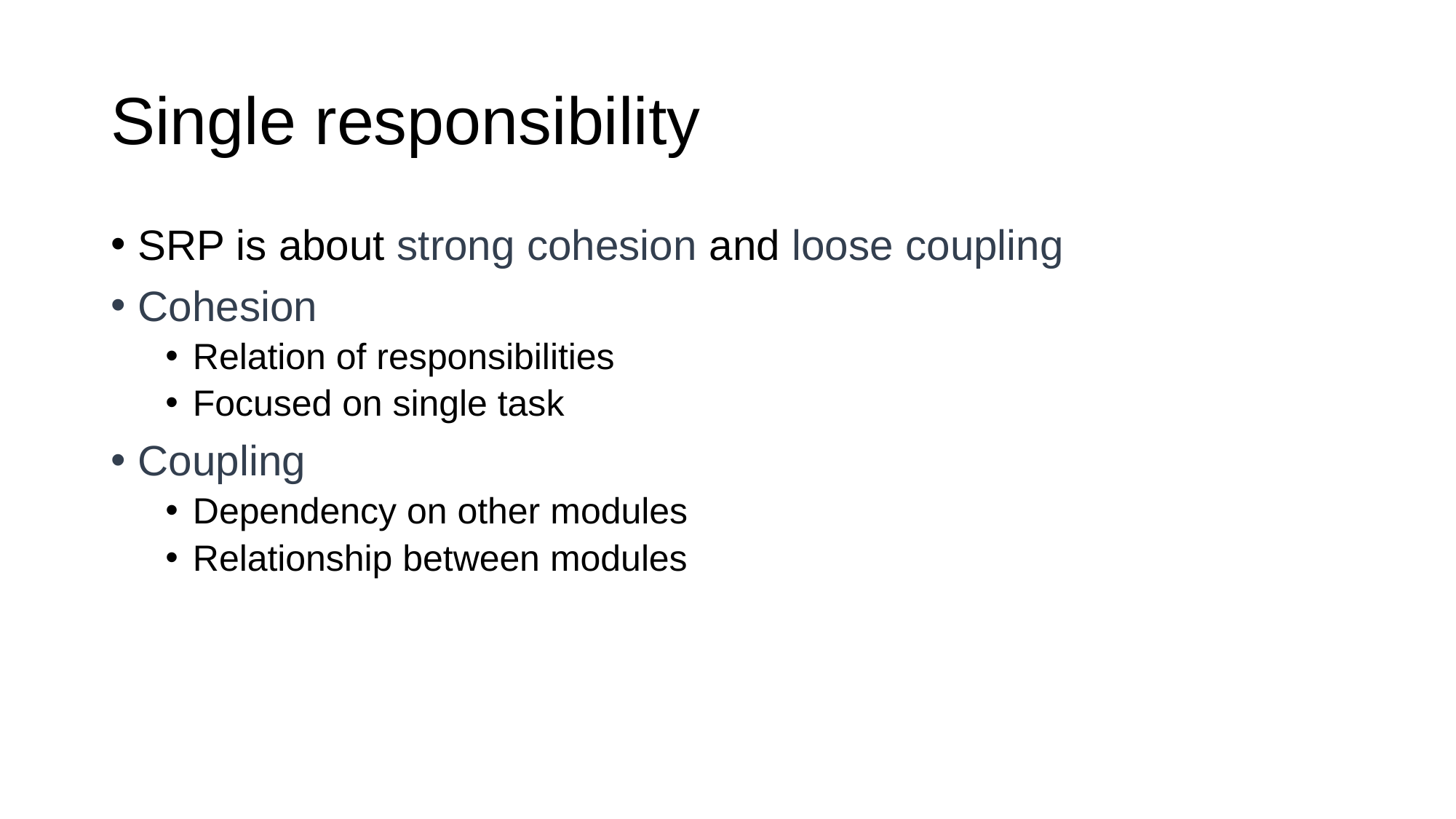

# Single responsibility
SRP is about strong cohesion and loose coupling
Cohesion
Relation of responsibilities
Focused on single task
Coupling
Dependency on other modules
Relationship between modules